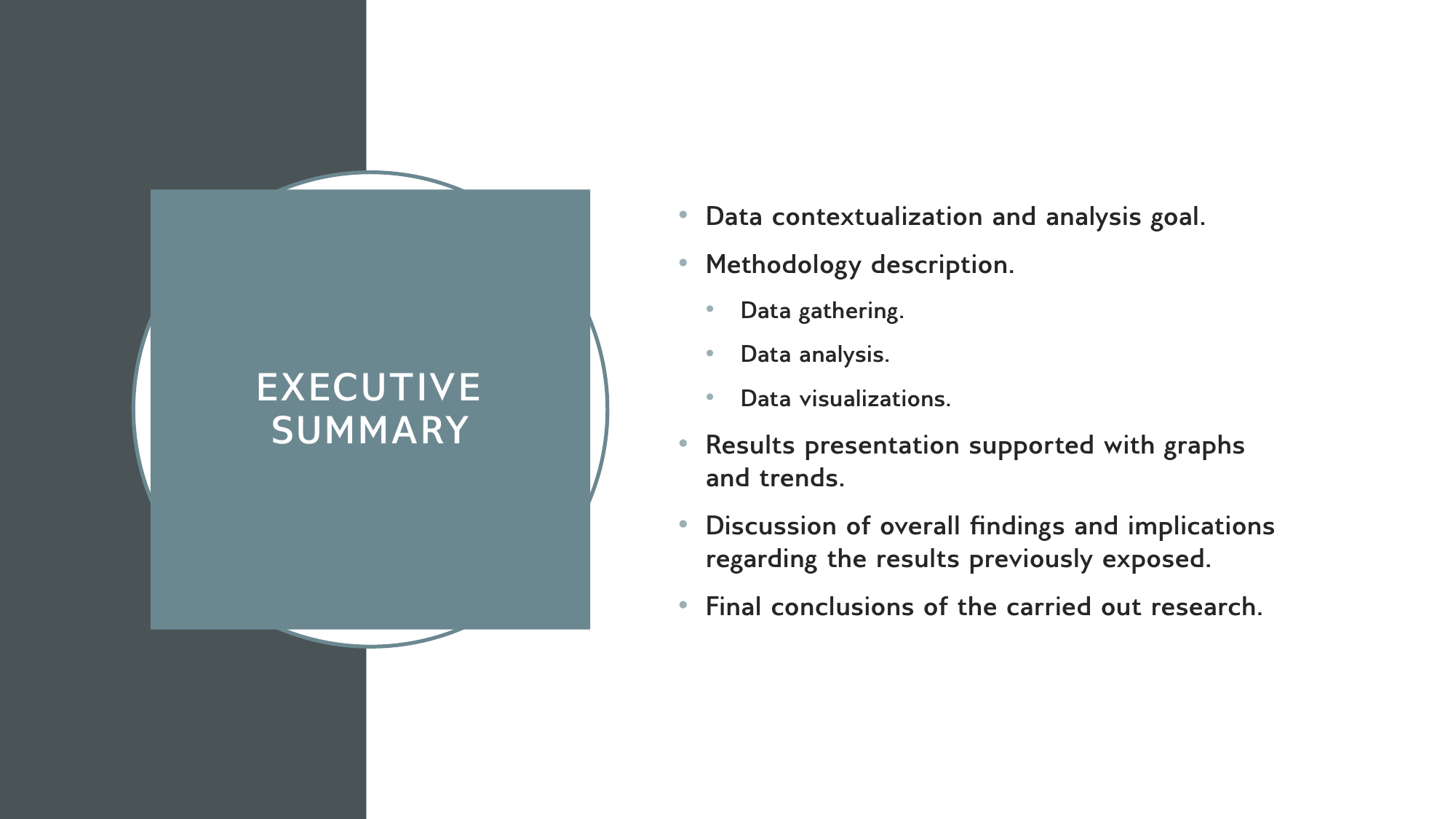

Data contextualization and analysis goal.
Methodology description.
 Data gathering.
 Data analysis.
 Data visualizations.
Results presentation supported with graphs and trends.
Discussion of overall findings and implications regarding the results previously exposed.
Final conclusions of the carried out research.

# EXECUTIVE SUMMARY